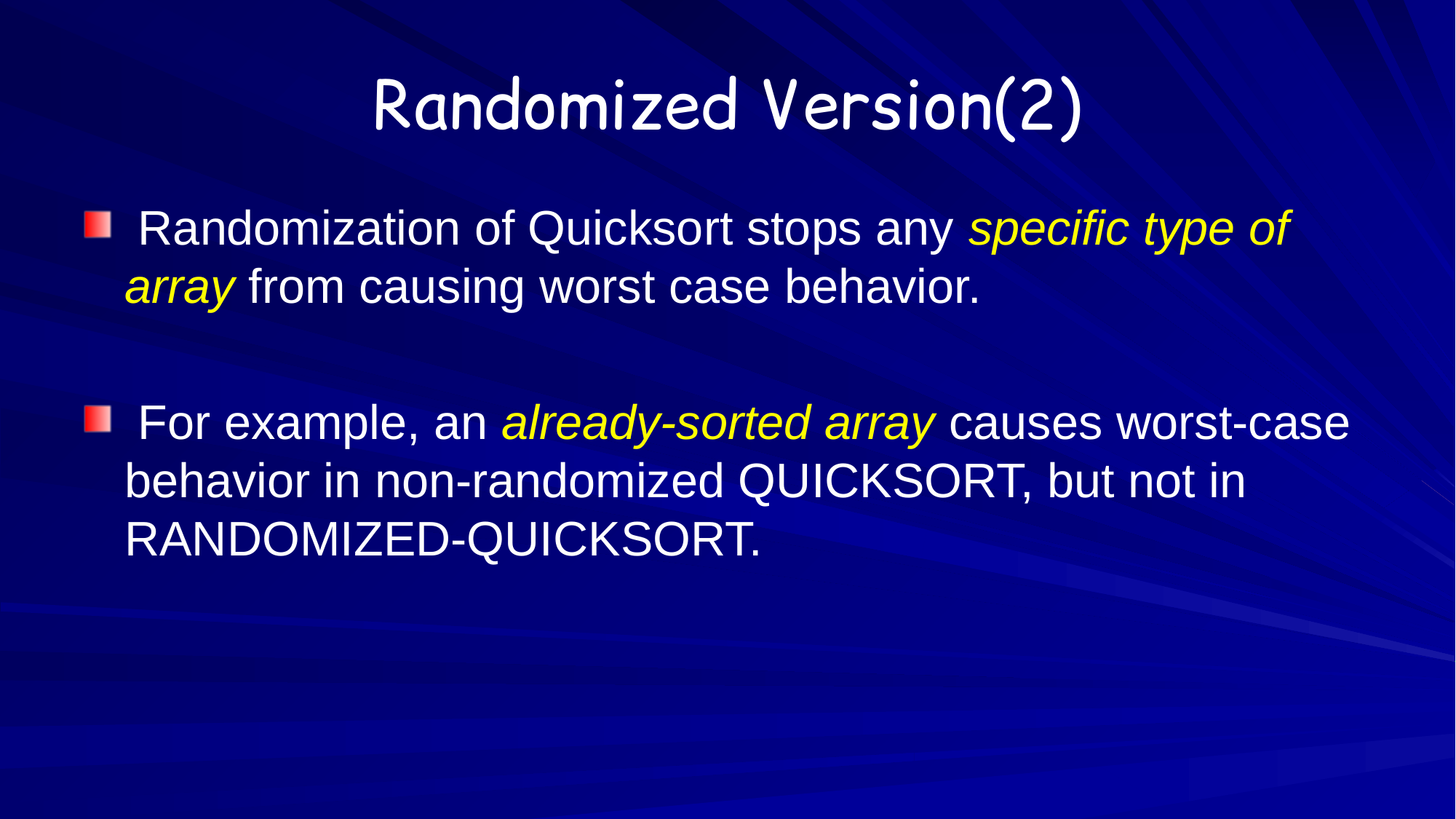

# Randomized Version(2)
 Randomization of Quicksort stops any specific type of array from causing worst case behavior.

 For example, an already-sorted array causes worst-case behavior in non-randomized QUICKSORT, but not in RANDOMIZED-QUICKSORT.